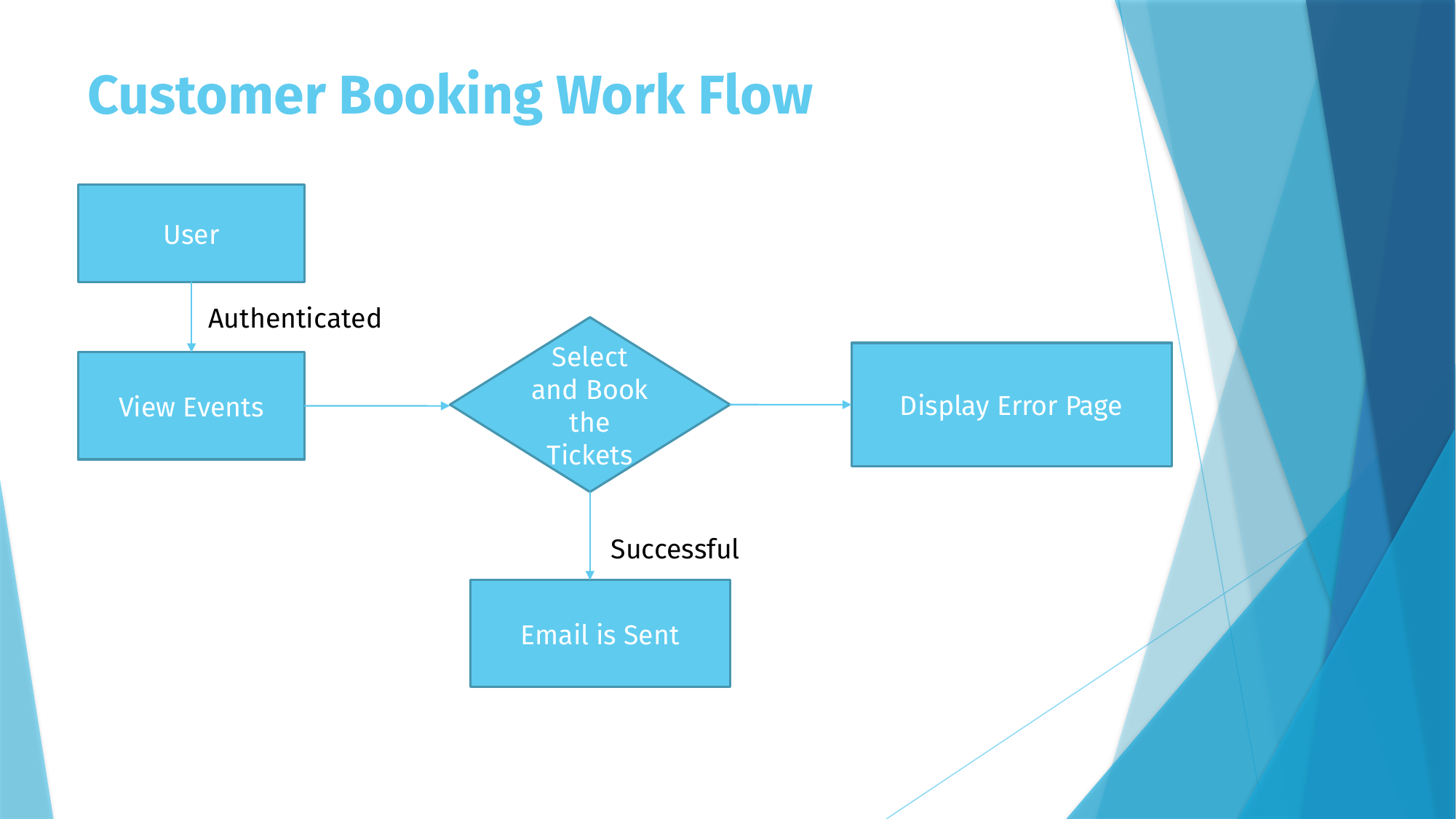

# Customer Booking Work Flow
User
Authenticated
Select and Book the Tickets
Display Error Page
View Events
Successful
Email is Sent